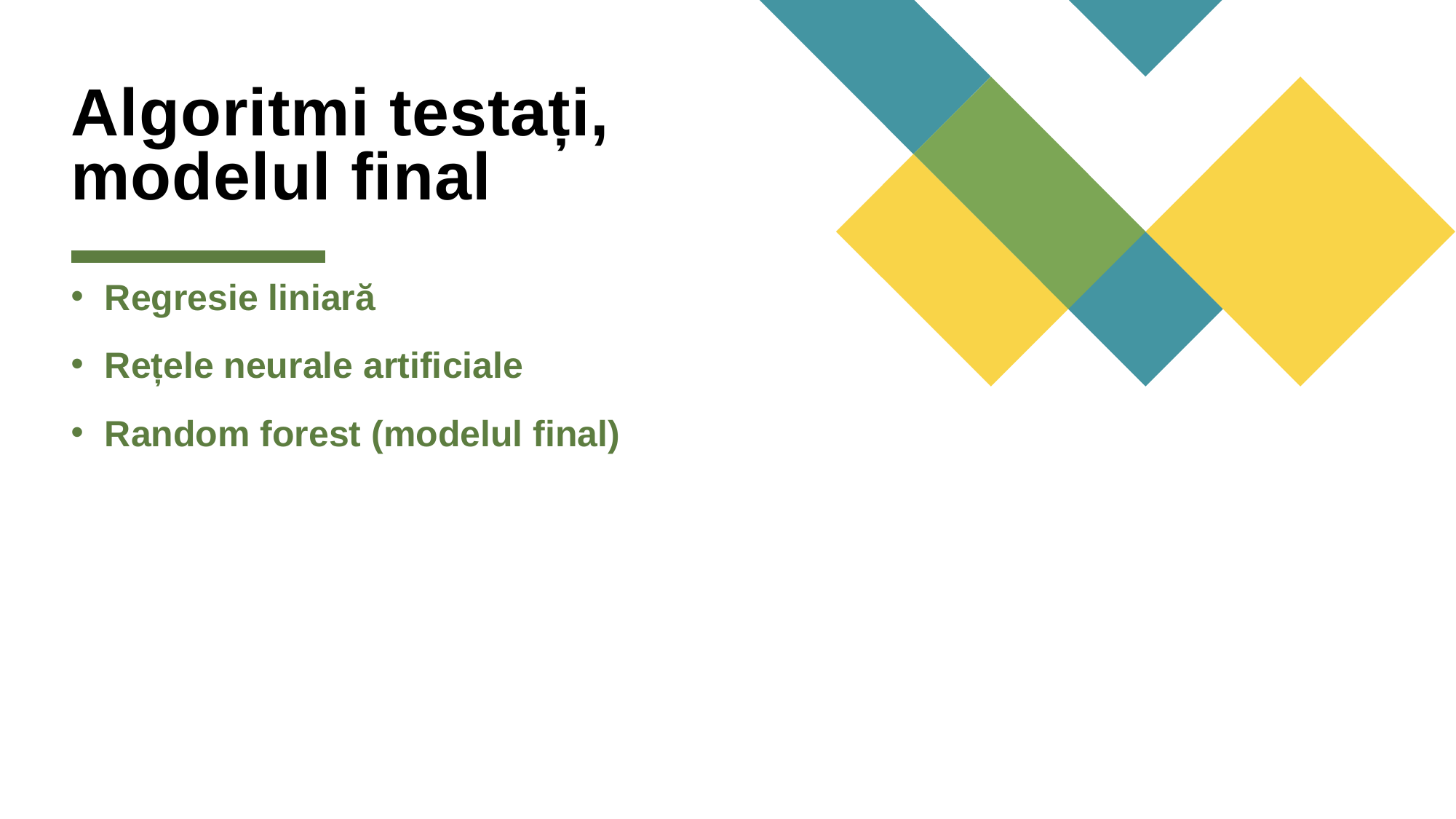

# Algoritmi testați, modelul final
Regresie liniară
Rețele neurale artificiale
Random forest (modelul final)